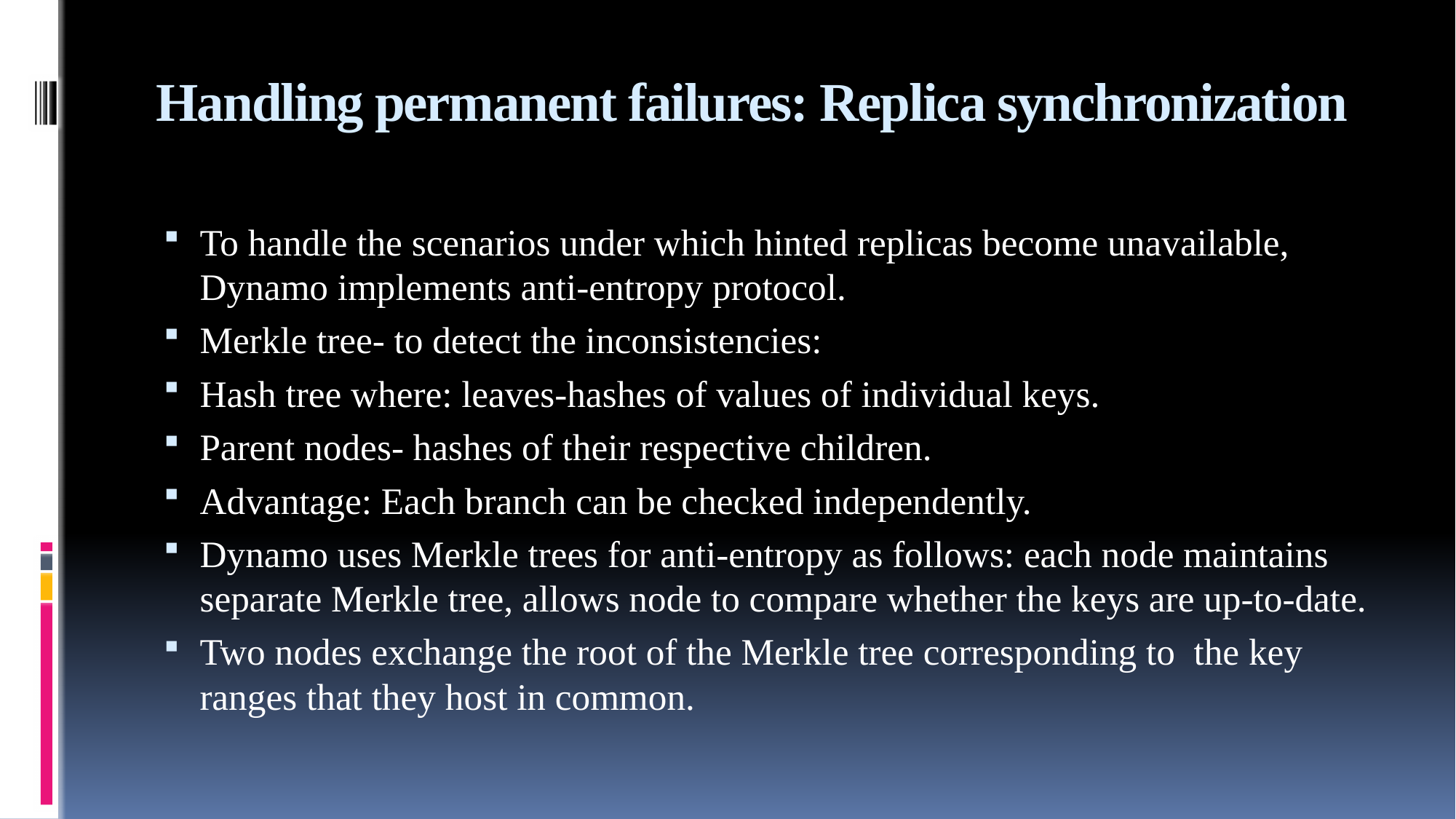

# Handling permanent failures: Replica synchronization
To handle the scenarios under which hinted replicas become unavailable, Dynamo implements anti-entropy protocol.
Merkle tree- to detect the inconsistencies:
Hash tree where: leaves-hashes of values of individual keys.
Parent nodes- hashes of their respective children.
Advantage: Each branch can be checked independently.
Dynamo uses Merkle trees for anti-entropy as follows: each node maintains separate Merkle tree, allows node to compare whether the keys are up-to-date.
Two nodes exchange the root of the Merkle tree corresponding to  the key ranges that they host in common.